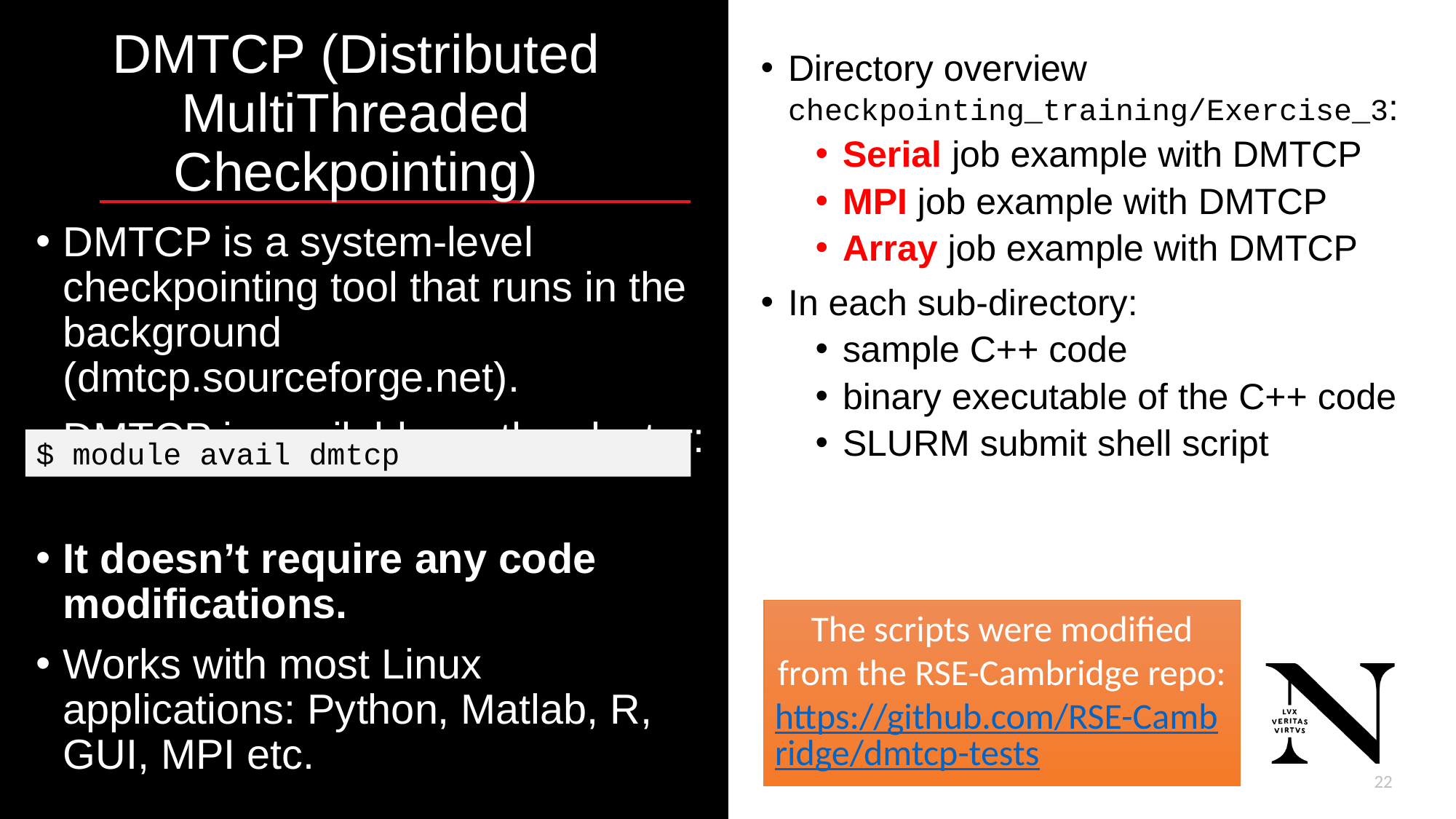

# DMTCP (Distributed MultiThreaded Checkpointing)
Directory overview checkpointing_training/Exercise_3:
Serial job example with DMTCP
MPI job example with DMTCP
Array job example with DMTCP
In each sub-directory:
sample C++ code
binary executable of the C++ code
SLURM submit shell script

DMTCP is a system-level checkpointing tool that runs in the background (dmtcp.sourceforge.net).
DMTCP is available on the cluster:

It doesn’t require any code modifications.
Works with most Linux applications: Python, Matlab, R, GUI, MPI etc.

$ module avail dmtcp
The scripts were modified from the RSE-Cambridge repo: https://github.com/RSE-Cambridge/dmtcp-tests.
22